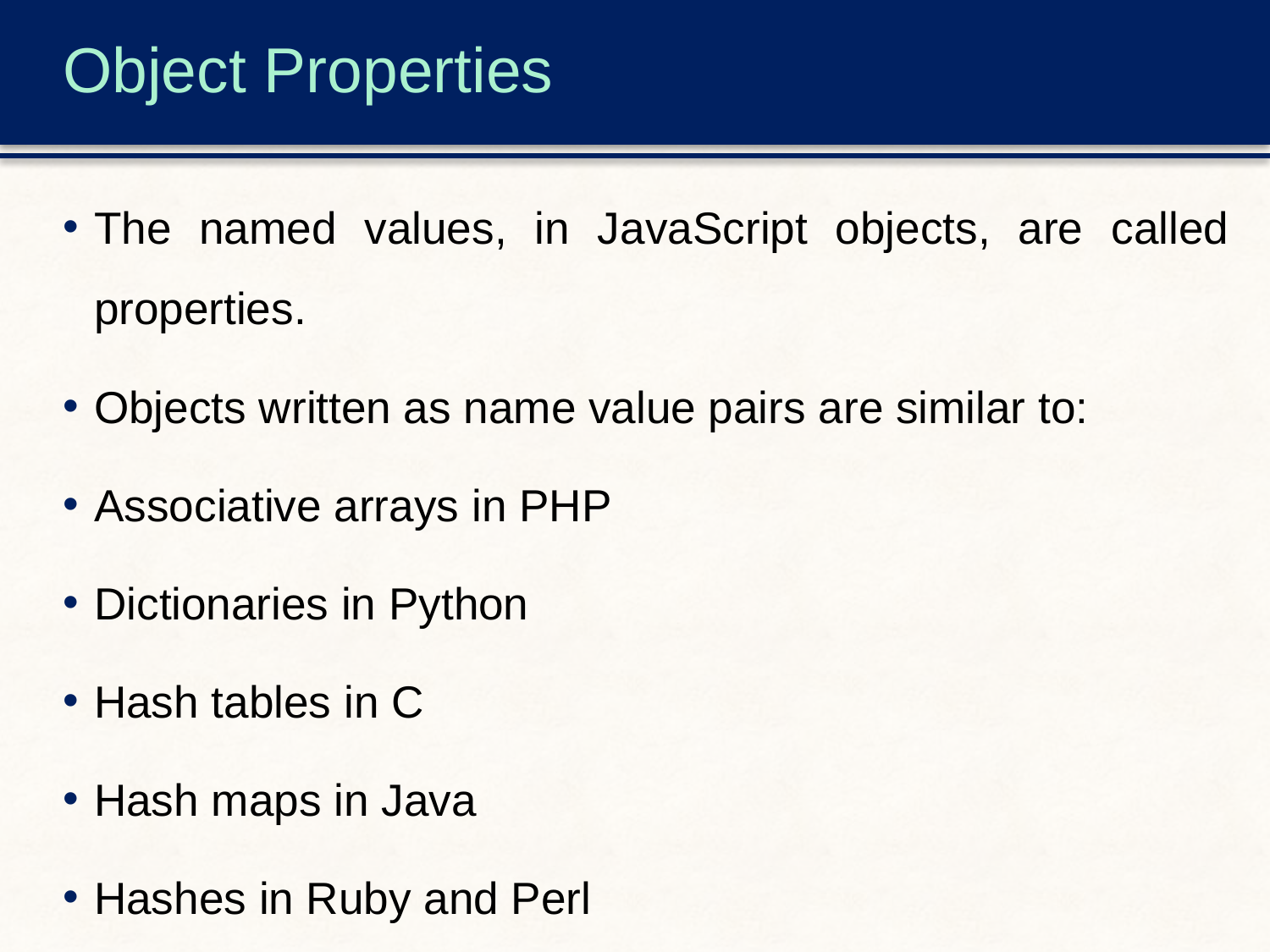

# Object Properties
The named values, in JavaScript objects, are called properties.
Objects written as name value pairs are similar to:
Associative arrays in PHP
Dictionaries in Python
Hash tables in C
Hash maps in Java
Hashes in Ruby and Perl